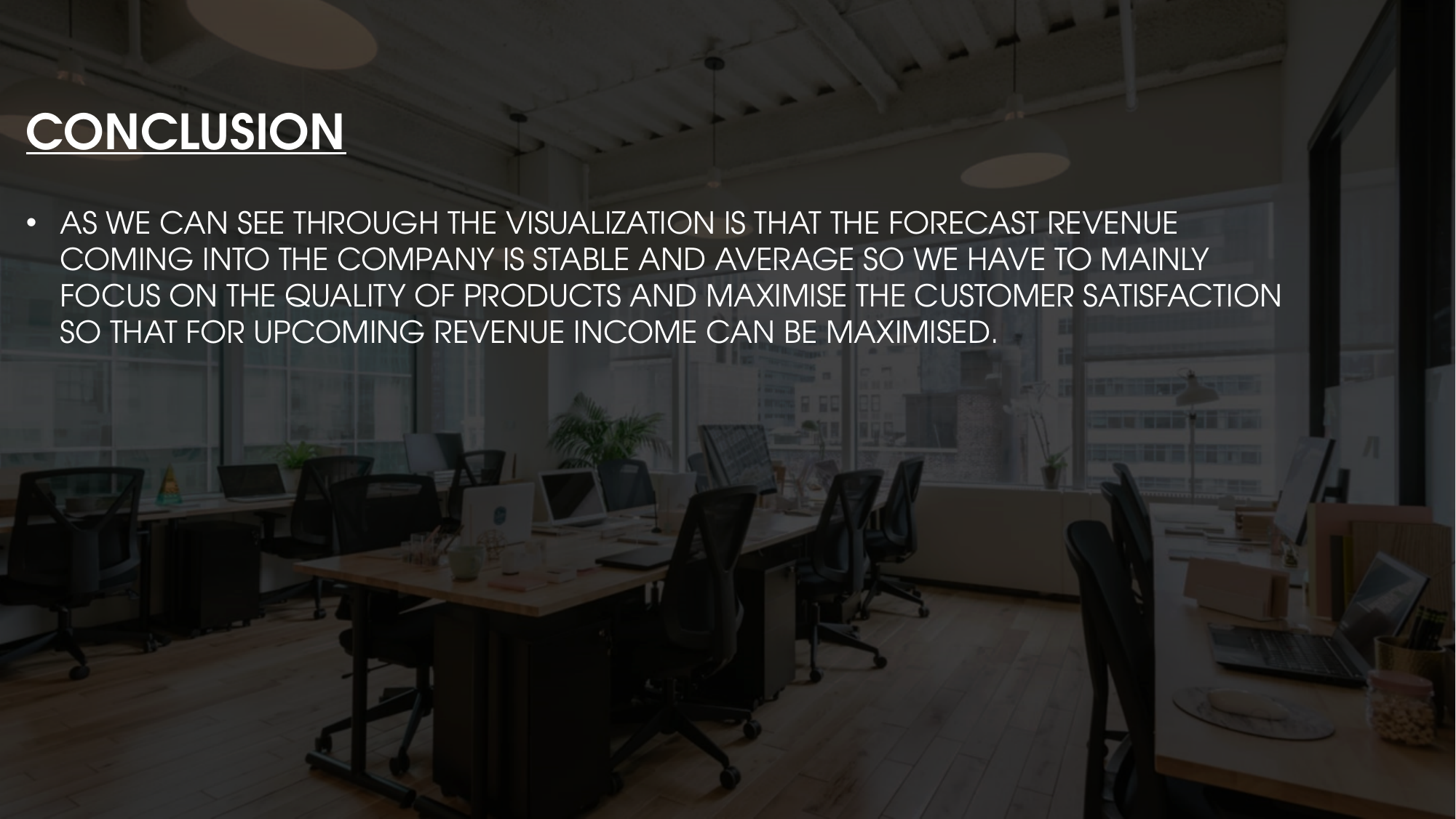

# Conclusion
As we can see through the visualization is that the forecast revenue coming into the company is stable and average so we have to mainly focus on the quality of products and maximise the customer satisfaction so that for upcoming revenue income can be maximised.